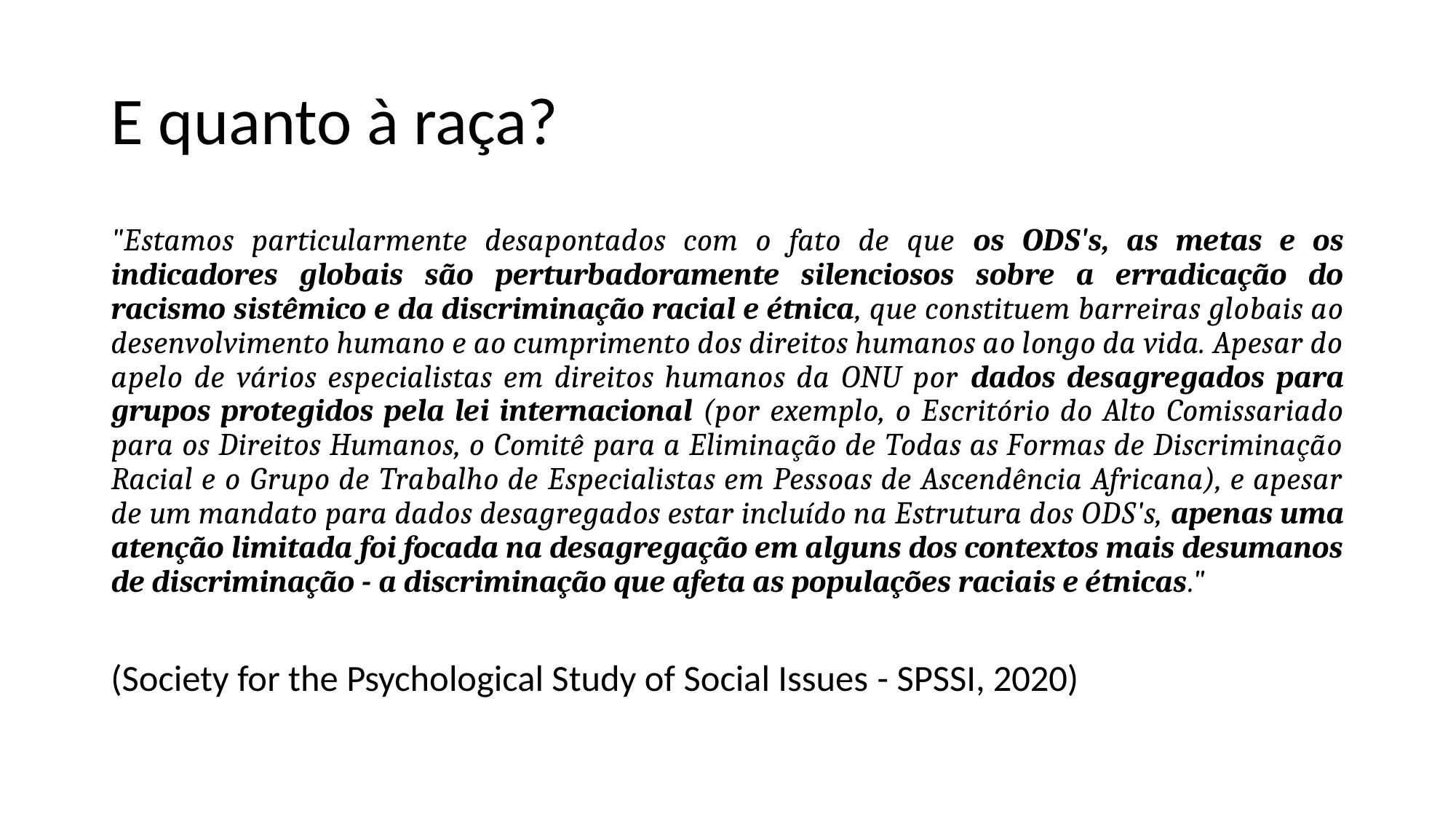

# E quanto à raça?
"Estamos particularmente desapontados com o fato de que os ODS's, as metas e os indicadores globais são perturbadoramente silenciosos sobre a erradicação do racismo sistêmico e da discriminação racial e étnica, que constituem barreiras globais ao desenvolvimento humano e ao cumprimento dos direitos humanos ao longo da vida. Apesar do apelo de vários especialistas em direitos humanos da ONU por dados desagregados para grupos protegidos pela lei internacional (por exemplo, o Escritório do Alto Comissariado para os Direitos Humanos, o Comitê para a Eliminação de Todas as Formas de Discriminação Racial e o Grupo de Trabalho de Especialistas em Pessoas de Ascendência Africana), e apesar de um mandato para dados desagregados estar incluído na Estrutura dos ODS's, apenas uma atenção limitada foi focada na desagregação em alguns dos contextos mais desumanos de discriminação - a discriminação que afeta as populações raciais e étnicas."

(Society for the Psychological Study of Social Issues - SPSSI, 2020)